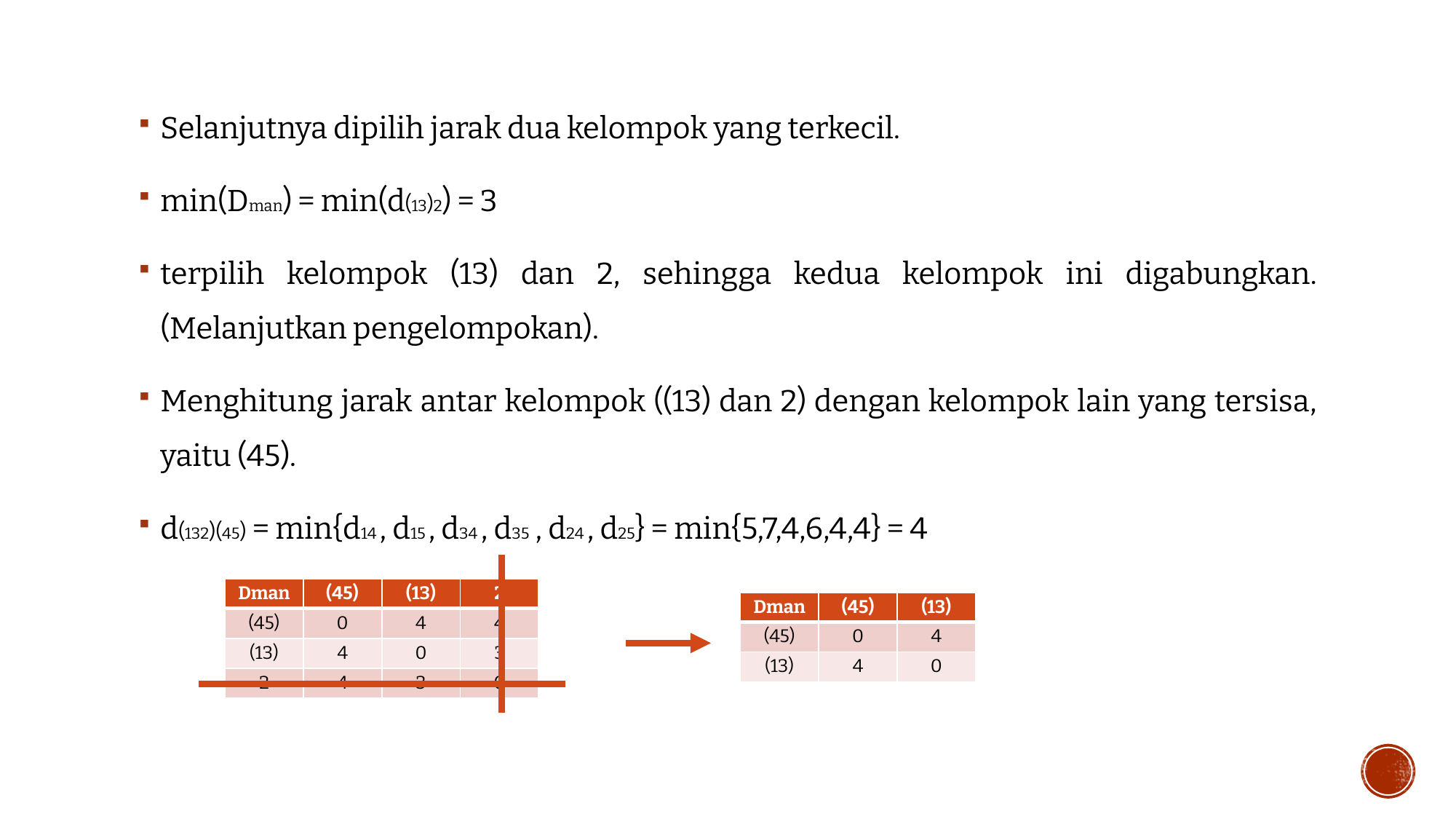

Selanjutnya dipilih jarak dua kelompok yang terkecil.
min(Dman) = min(d(13)2) = 3
terpilih kelompok (13) dan 2, sehingga kedua kelompok ini digabungkan. (Melanjutkan pengelompokan).
Menghitung jarak antar kelompok ((13) dan 2) dengan kelompok lain yang tersisa, yaitu (45).
d(132)(45)  = min{d14 , d15 , d34 , d35 , d24 , d25} = min{5,7,4,6,4,4} = 4

| Dman | (45) | (13) | 2 |
| --- | --- | --- | --- |
| (45) | 0 | 4 | 4 |
| (13) | 4 | 0 | 3 |
| 2 | 4 | 3 | 0 |
| Dman | (45) | (13) |
| --- | --- | --- |
| (45) | 0 | 4 |
| (13) | 4 | 0 |